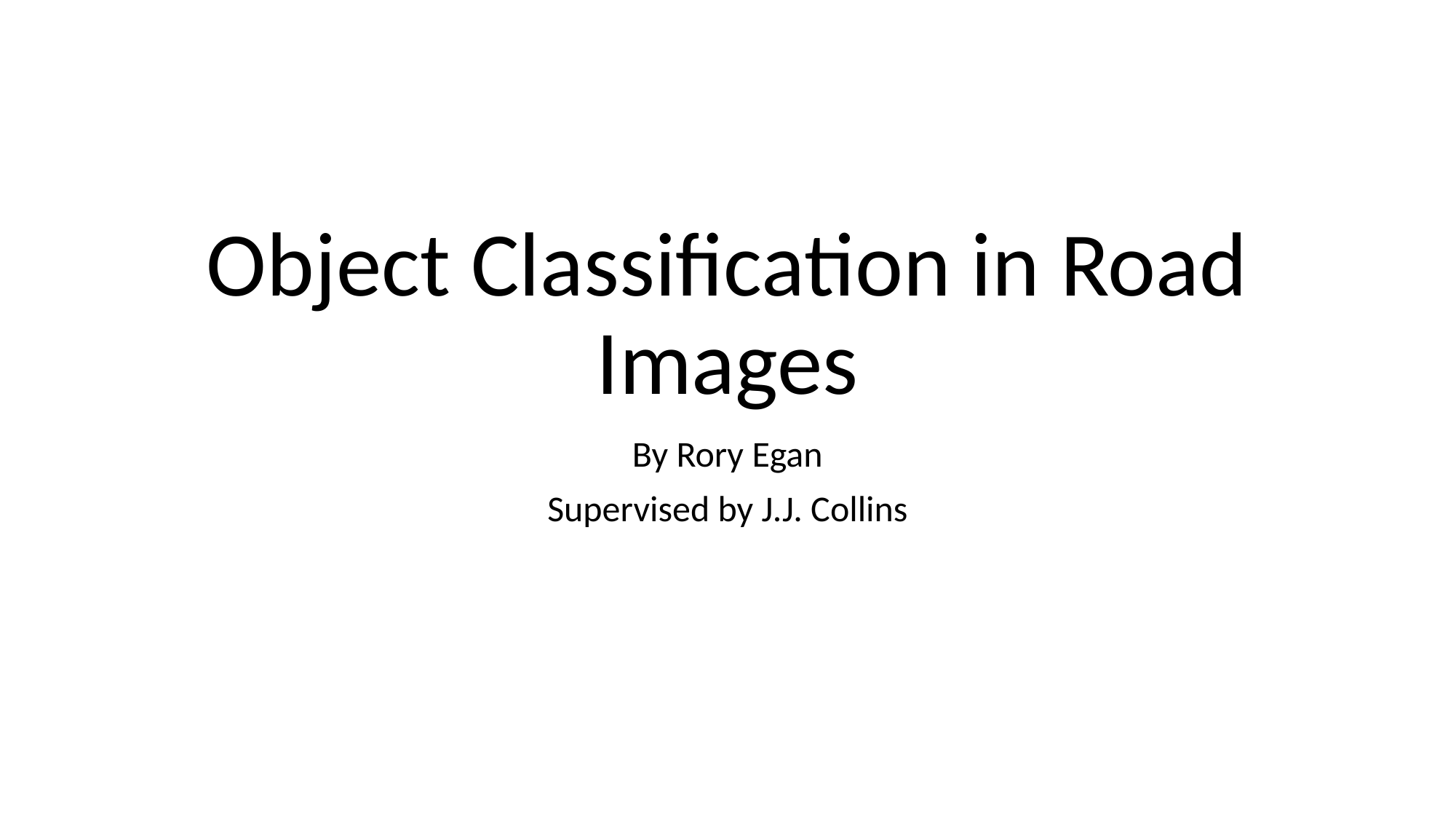

# Object Classification in Road Images
By Rory Egan
Supervised by J.J. Collins